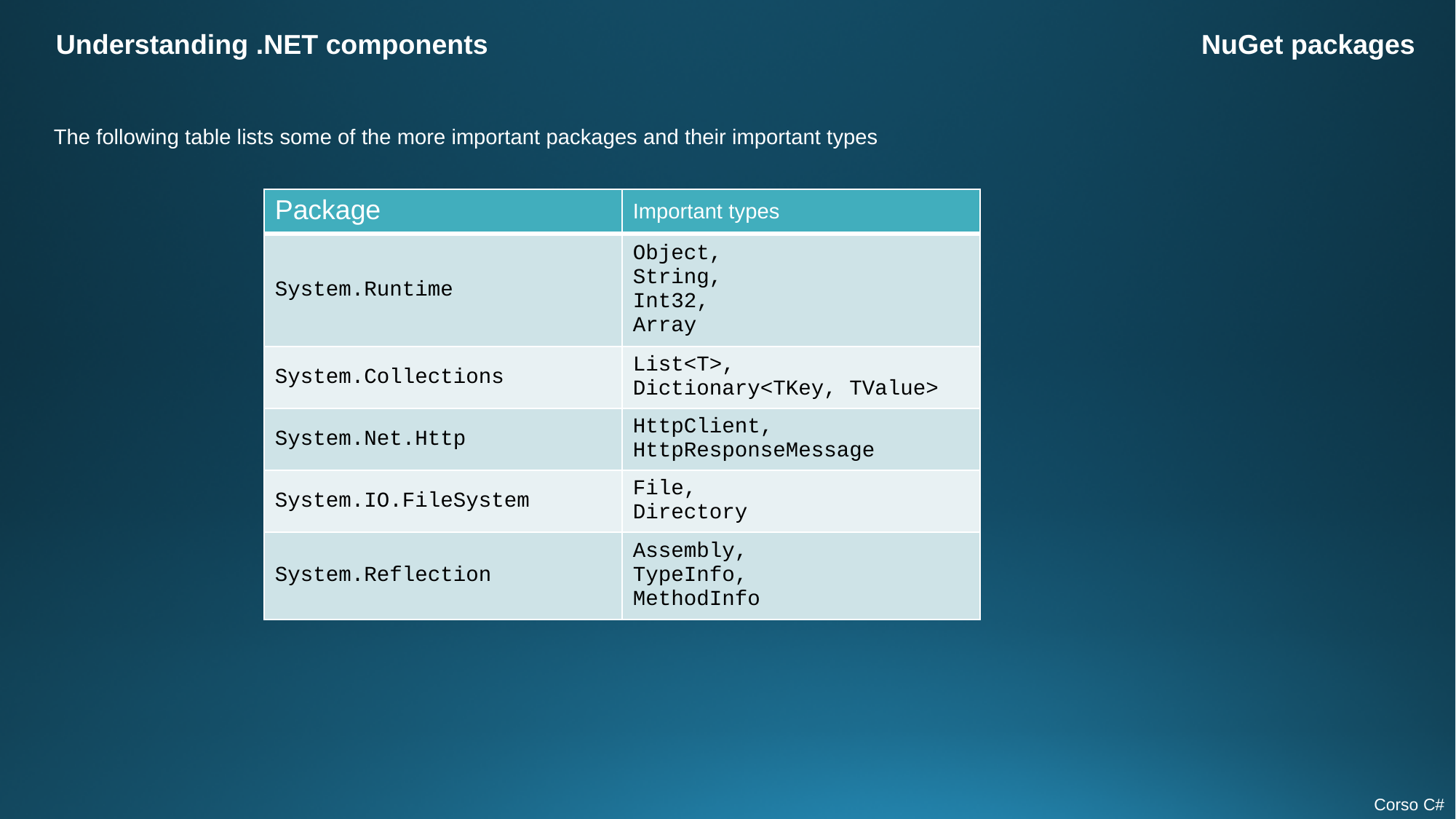

Understanding .NET components
NuGet packages
The following table lists some of the more important packages and their important types
| Package | Important types |
| --- | --- |
| System.Runtime | Object, String, Int32, Array |
| System.Collections | List<T>, Dictionary<TKey, TValue> |
| System.Net.Http | HttpClient, HttpResponseMessage |
| System.IO.FileSystem | File, Directory |
| System.Reflection | Assembly, TypeInfo, MethodInfo |
Corso C#